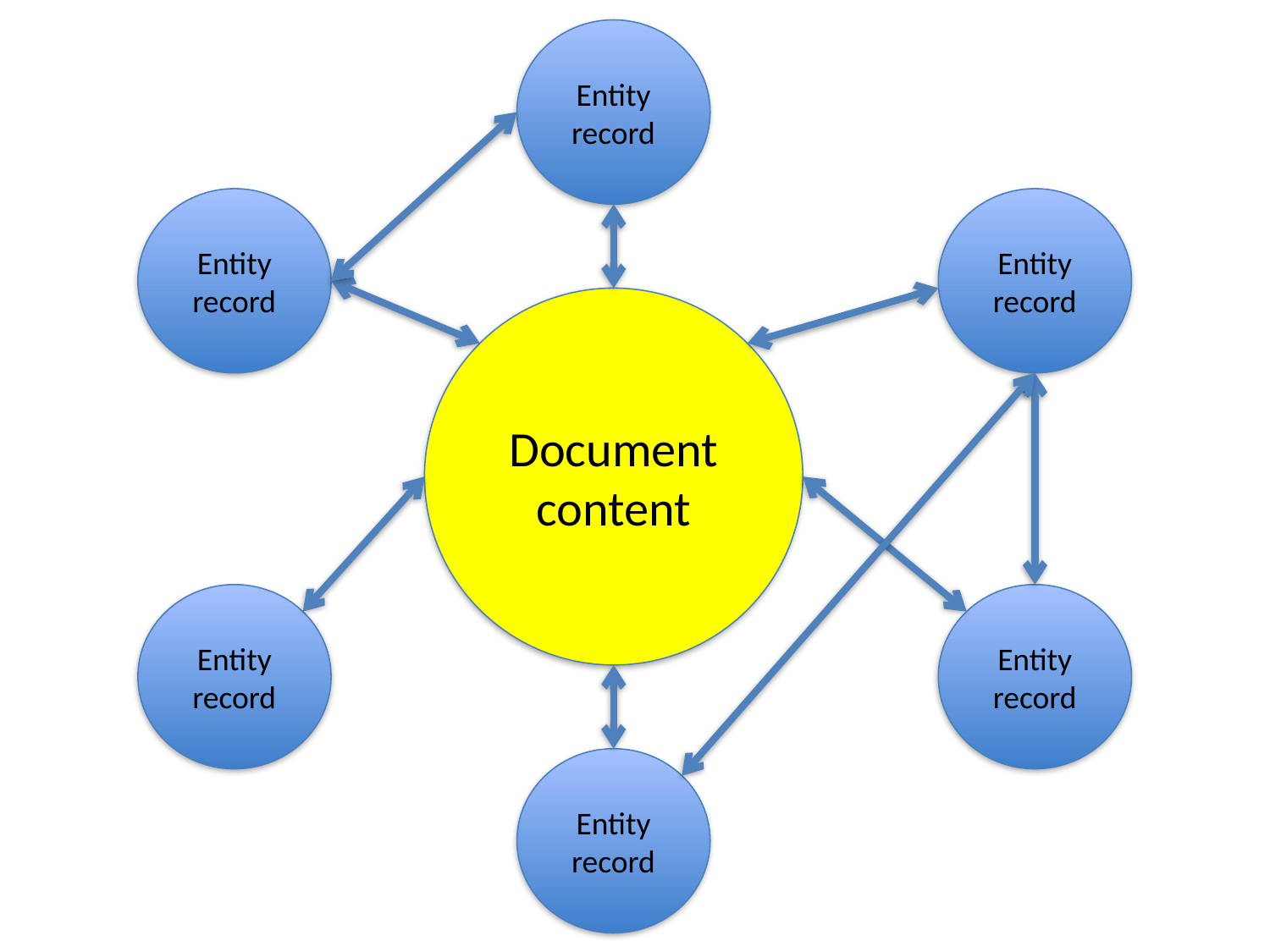

Entity
record
Entity
record
Entity
record
Document content
Entity
record
Entity
record
Entity
record